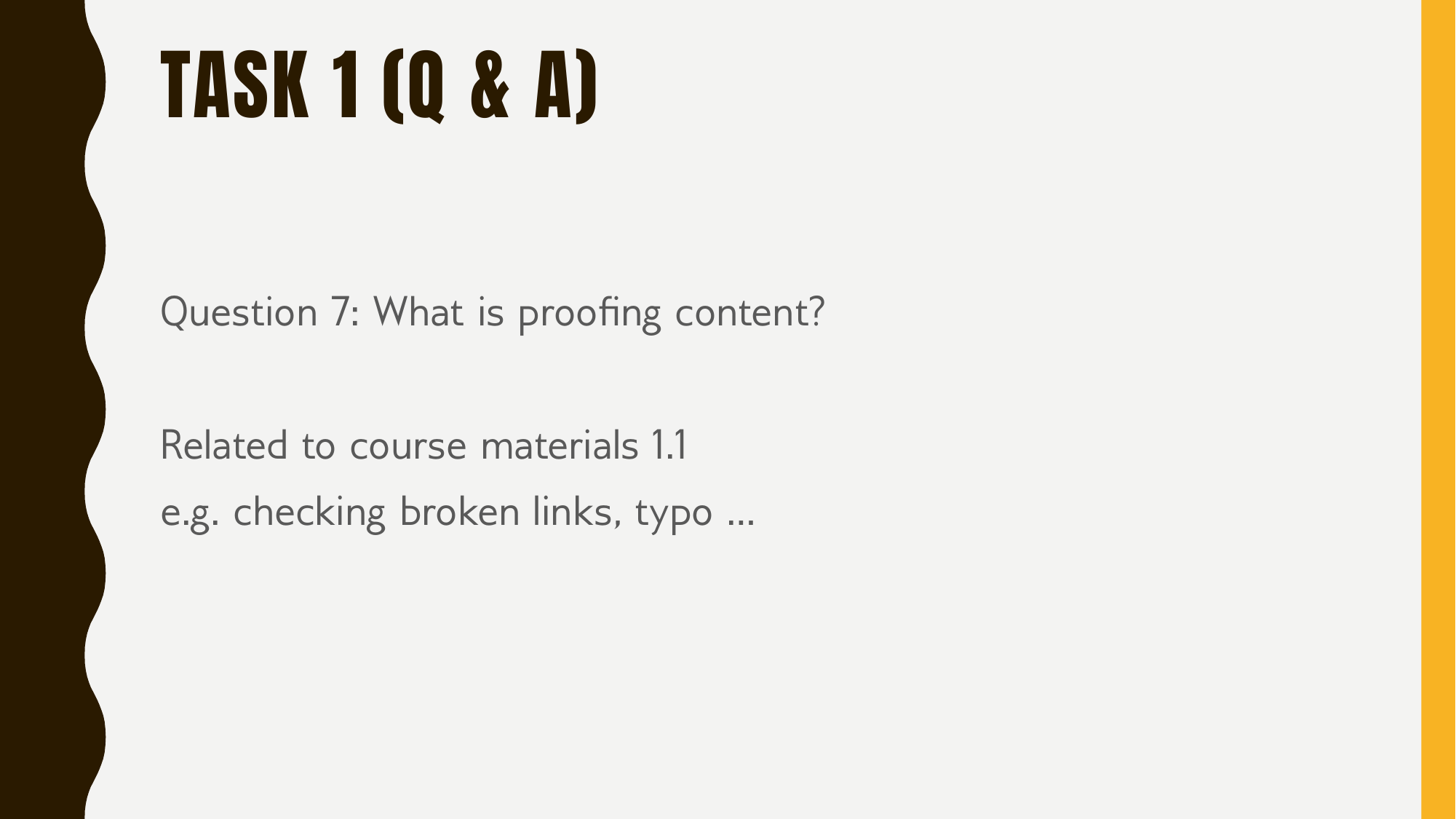

# TASK 1 (Q & A)
Question 7: What is proofing content?

Related to course materials 1.1
e.g. checking broken links, typo …